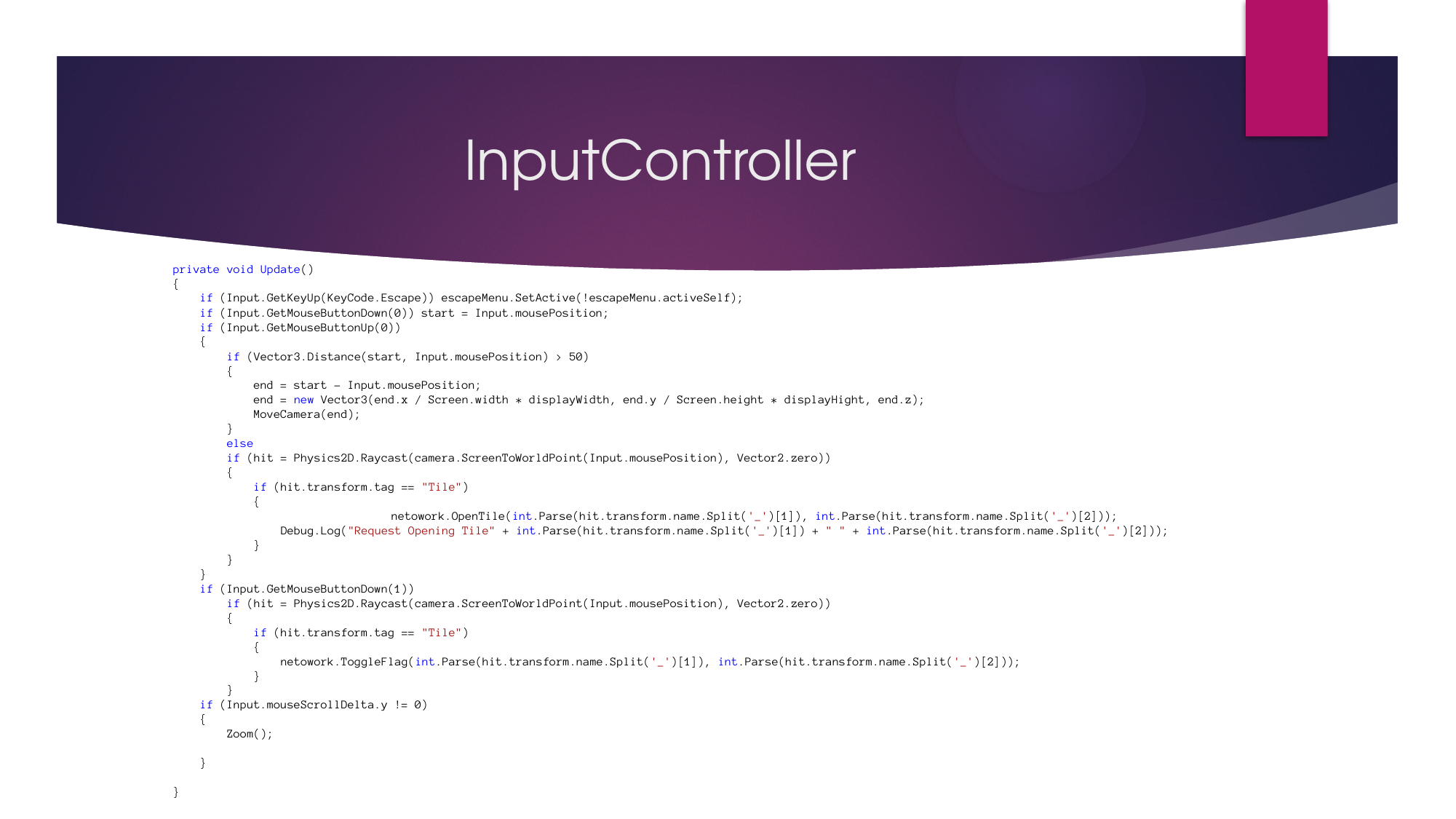

# InputController

    private void Update()
    {
        if (Input.GetKeyUp(KeyCode.Escape)) escapeMenu.SetActive(!escapeMenu.activeSelf);
        if (Input.GetMouseButtonDown(0)) start = Input.mousePosition;
        if (Input.GetMouseButtonUp(0))
        {
            if (Vector3.Distance(start, Input.mousePosition) > 50)
            {
                end = start - Input.mousePosition;
                end = new Vector3(end.x / Screen.width * displayWidth, end.y / Screen.height * displayHight, end.z);
                MoveCamera(end);
            }
            else
            if (hit = Physics2D.Raycast(camera.ScreenToWorldPoint(Input.mousePosition), Vector2.zero))
            {
                if (hit.transform.tag == "Tile")
                {
		    netowork.OpenTile(int.Parse(hit.transform.name.Split('_')[1]), int.Parse(hit.transform.name.Split('_')[2]));
                    Debug.Log("Request Opening Tile" + int.Parse(hit.transform.name.Split('_')[1]) + " " + int.Parse(hit.transform.name.Split('_')[2]));
                }
            }
        }
        if (Input.GetMouseButtonDown(1))
            if (hit = Physics2D.Raycast(camera.ScreenToWorldPoint(Input.mousePosition), Vector2.zero))
            {
                if (hit.transform.tag == "Tile")
                {
                    netowork.ToggleFlag(int.Parse(hit.transform.name.Split('_')[1]), int.Parse(hit.transform.name.Split('_')[2]));
                }
            }
        if (Input.mouseScrollDelta.y != 0)
        {
            Zoom();

        }

    }